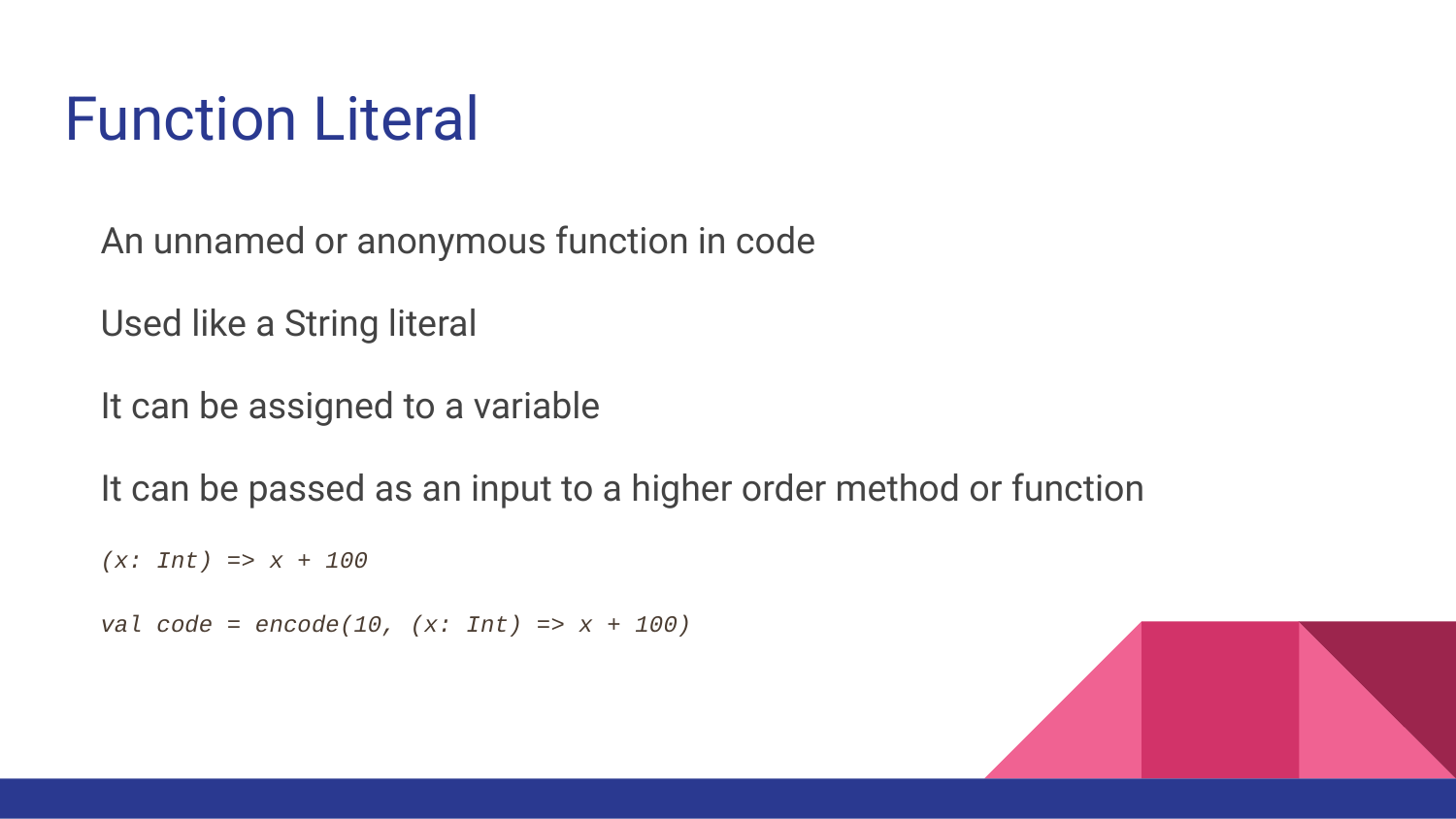

# Function Literal
An unnamed or anonymous function in code
Used like a String literal
It can be assigned to a variable
It can be passed as an input to a higher order method or function
(x: Int) => x + 100
val code = encode(10, (x: Int) => x + 100)